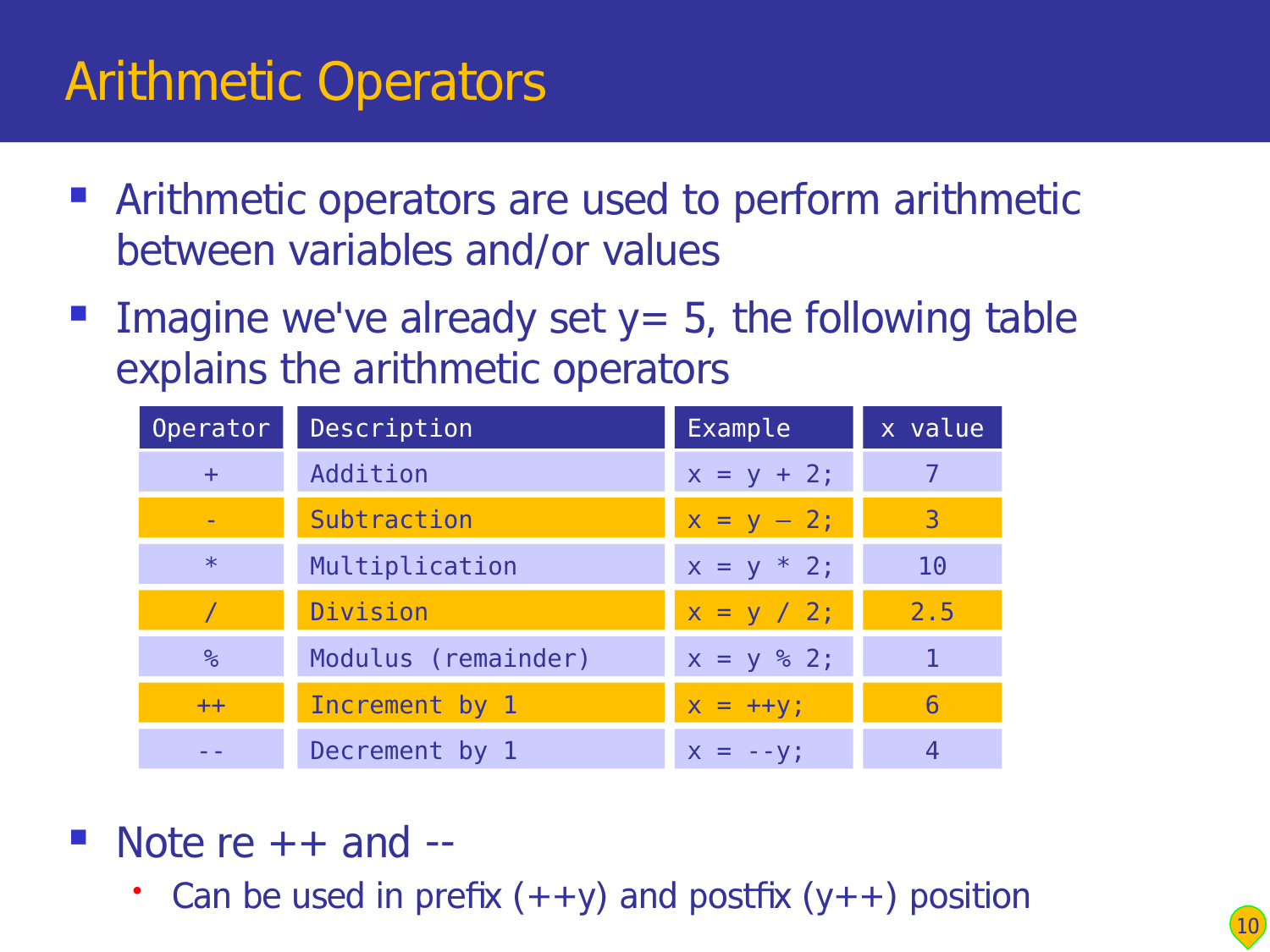

# Arithmetic Operators
Arithmetic operators are used to perform arithmetic between variables and/or values
Imagine we've already set y= 5, the following table explains the arithmetic operators

Note re ++ and --
Can be used in prefix (++y) and postfix (y++) position

Operator
Description
Example
x value
+
Addition
x = y + 2;
7
-
Subtraction
x = y – 2;
3
*
Multiplication
x = y * 2;
10
/
Division
x = y / 2;
2.5
%
Modulus (remainder)
x = y % 2;
1
++
Increment by 1
x = ++y;
6
--
Decrement by 1
x = --y;
4
10